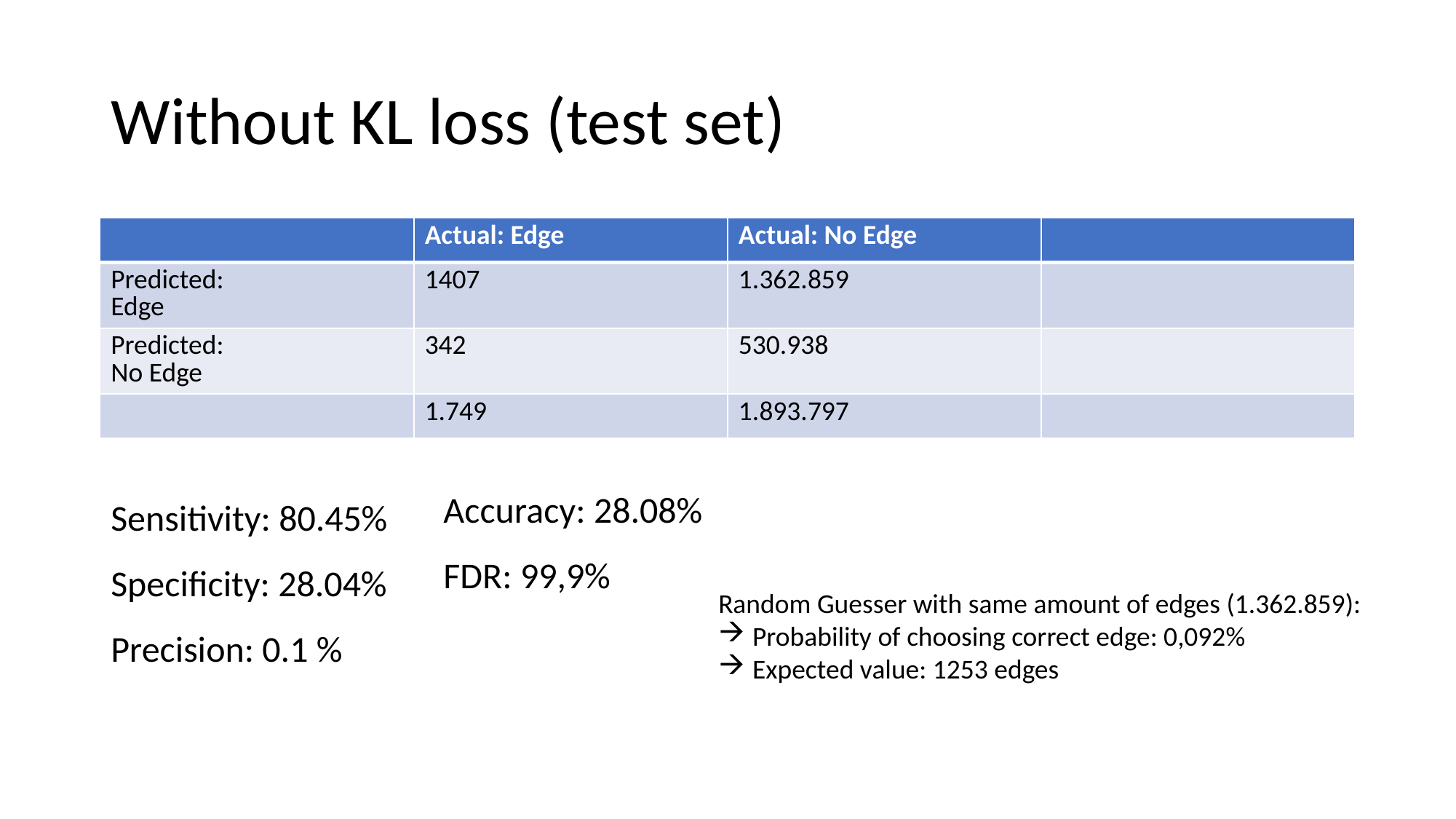

# Without KL loss (test set)
|  | Actual: Edge | Actual: No Edge |  |
| --- | --- | --- | --- |
| Predicted: Edge | 1407 | 1.362.859 |  |
| Predicted: No Edge | 342 | 530.938 |  |
|  | 1.749 | 1.893.797 |  |
Accuracy: 28.08%
FDR: 99,9%

Sensitivity: 80.45%
Specificity: 28.04%
Precision: 0.1 %

Random Guesser with same amount of edges (1.362.859):
Probability of choosing correct edge: 0,092%
Expected value: 1253 edges